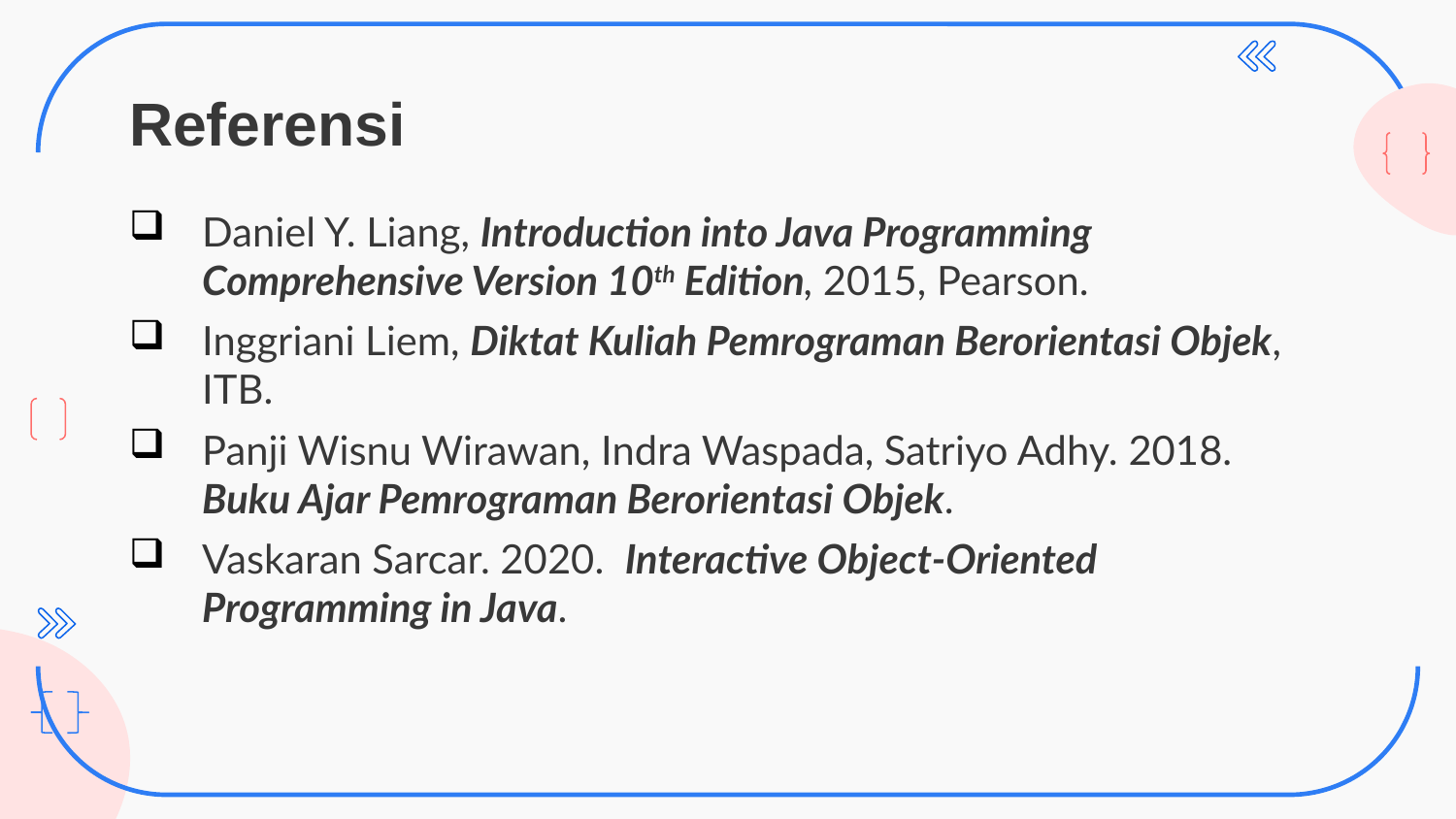

# Referensi
Daniel Y. Liang, Introduction into Java Programming Comprehensive Version 10th Edition, 2015, Pearson.
Inggriani Liem, Diktat Kuliah Pemrograman Berorientasi Objek, ITB.
Panji Wisnu Wirawan, Indra Waspada, Satriyo Adhy. 2018. Buku Ajar Pemrograman Berorientasi Objek.
Vaskaran Sarcar. 2020.  Interactive Object-Oriented Programming in Java.